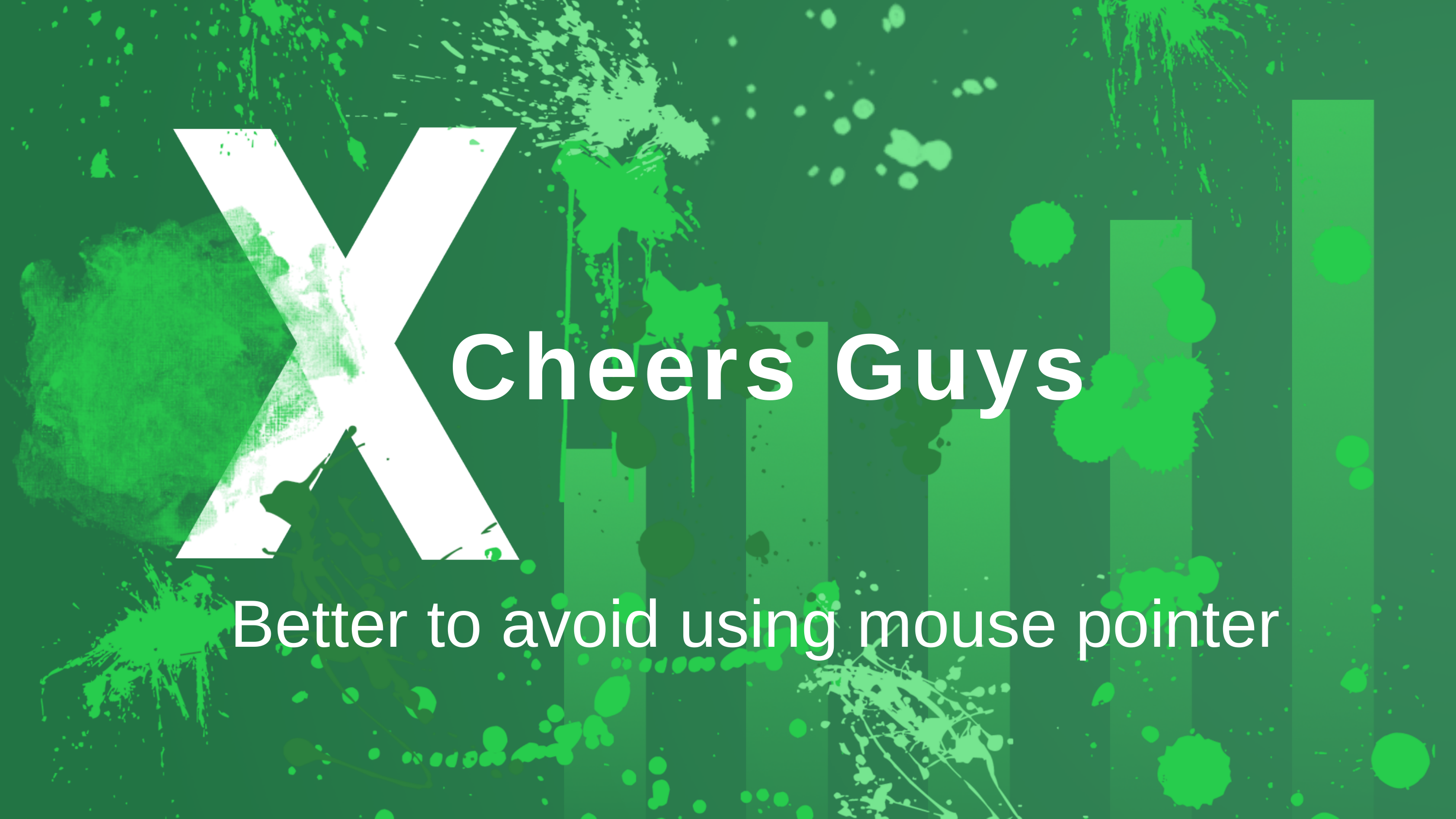

Cheers Guys
Better to avoid using mouse pointer